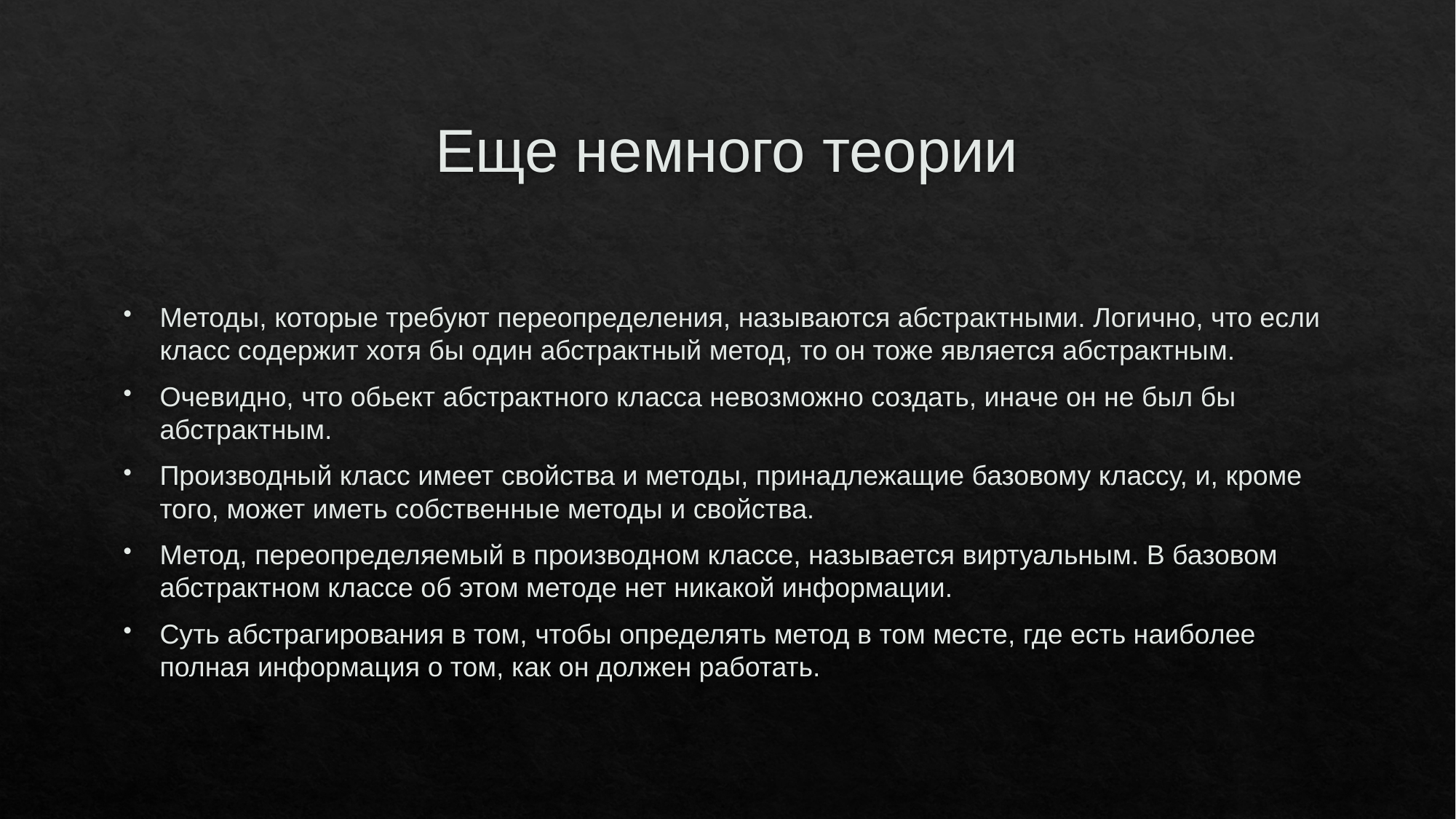

# Еще немного теории

Методы, которые требуют переопределения, называются абстрактными. Логично, что если класс содержит хотя бы один абстрактный метод, то он тоже является абстрактным.
Очевидно, что обьект абстрактного класса невозможно создать, иначе он не был бы абстрактным.
Производный класс имеет свойства и методы, принадлежащие базовому классу, и, кроме того, может иметь собственные методы и свойства.
Метод, переопределяемый в производном классе, называется виртуальным. В базовом абстрактном классе об этом методе нет никакой информации.
Суть абстрагирования в том, чтобы определять метод в том месте, где есть наиболее полная информация о том, как он должен работать.